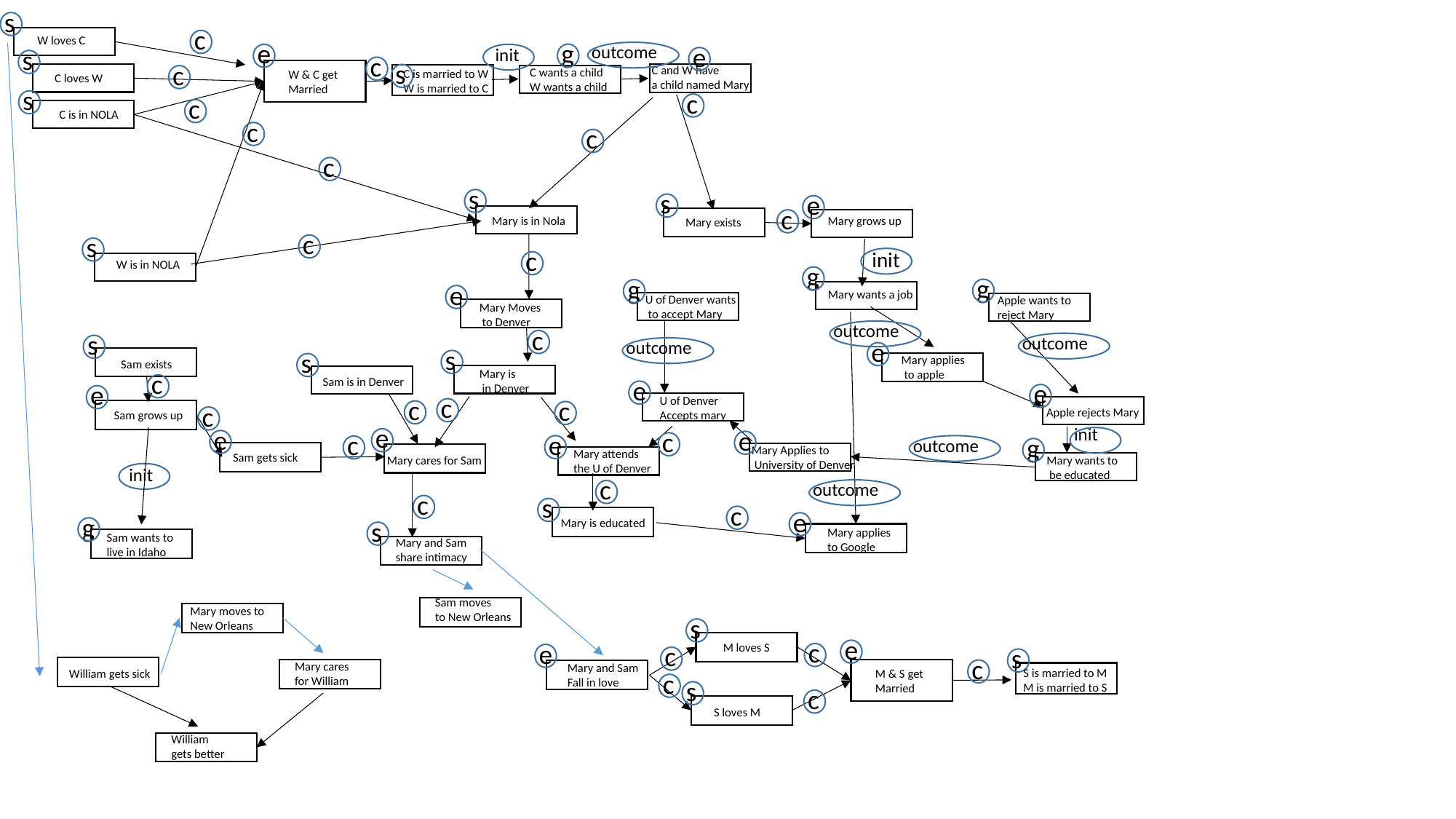

s

c

W loves C
n
g

e

e

outcome

s

init

c

s

c

C and W have
a child named Mary
C wants a child
W wants a child

C is married to W
W is married to C
W & C get
Married

C loves W

s

c

c

C is in NOLA
c

c

c

s

s

e

c

Mary is in Nola
Mary grows up

Mary exists

c

s

c

init

W is in NOLA

g

g

g

e

Mary wants a job
d
U of Denver wants
 to accept Mary
Apple wants to
reject Mary

Mary Moves
 to Denver

outcome

c

s

outcome

e

outcome

s

s

Mary applies
 to apple

Sam exists

Mary is
 in Denver
c

e

Sam is in Denver
e

e

c

U of Denver
Accepts mary
c

c

c

Apple rejects Mary

Sam grows up
e

init

e

e

c

e

c

g

outcome

Mary Applies to
 University of Denver
Mary attends
the U of Denver

Sam gets sick

Mary cares for Sam
Mary wants to
 be educated

init

c

outcome

c

s

c

e

g

s

Mary is educated
Mary applies
to Google

Sam wants to
live in Idaho

Mary and Sam
share intimacy

Sam moves
to New Orleans

Mary moves to
New Orleans

s

e

c

e

c

M loves S
s

c

Mary cares
for William
Mary and Sam
Fall in love

S is married to M
M is married to S

M & S get
Married
William gets sick
c

s

c

S loves M
William
gets better